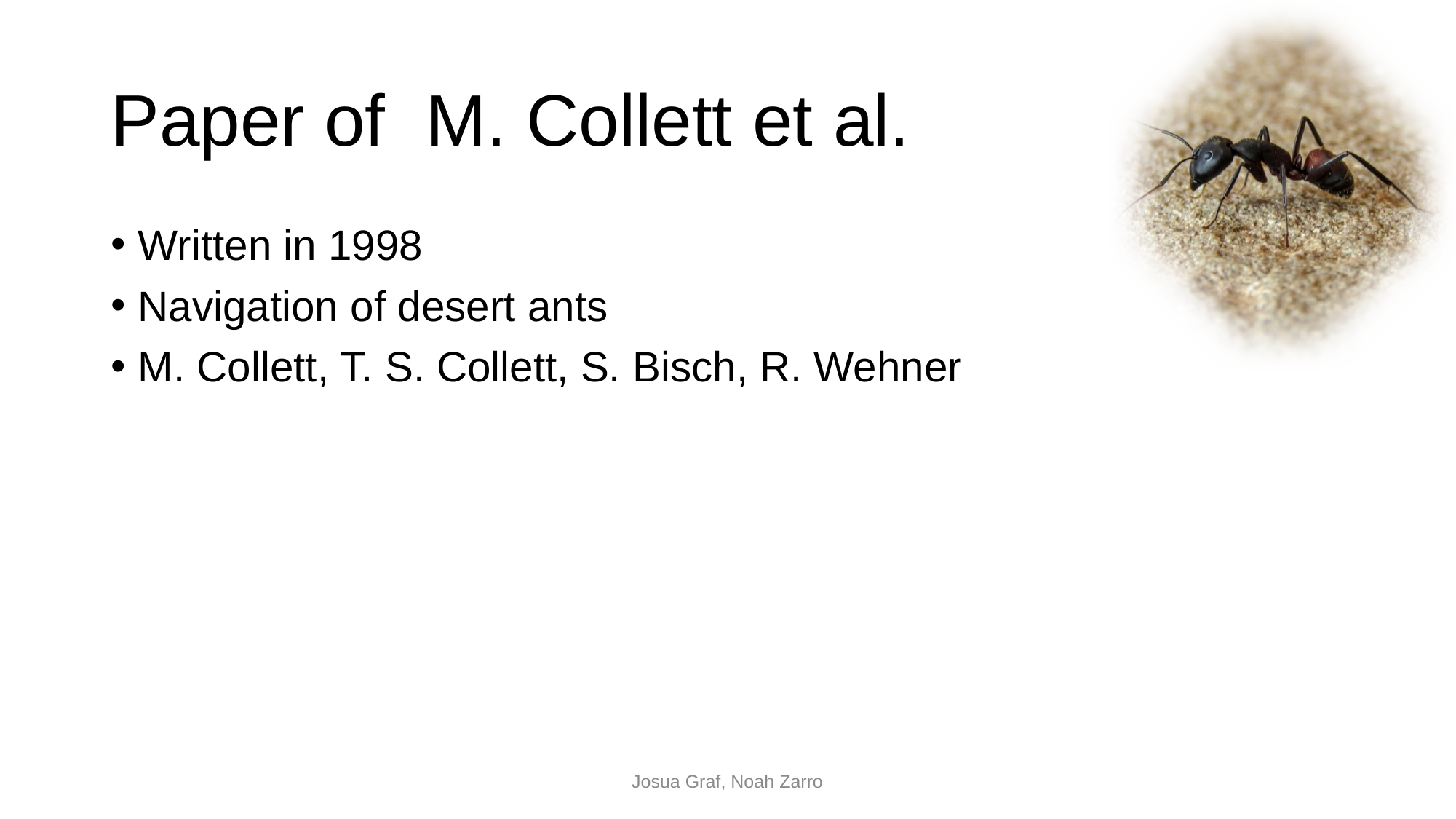

# Paper of  M. Collett et al.
Written in 1998
Navigation of desert ants
M. Collett, T. S. Collett, S. Bisch, R. Wehner

Josua Graf, Noah Zarro